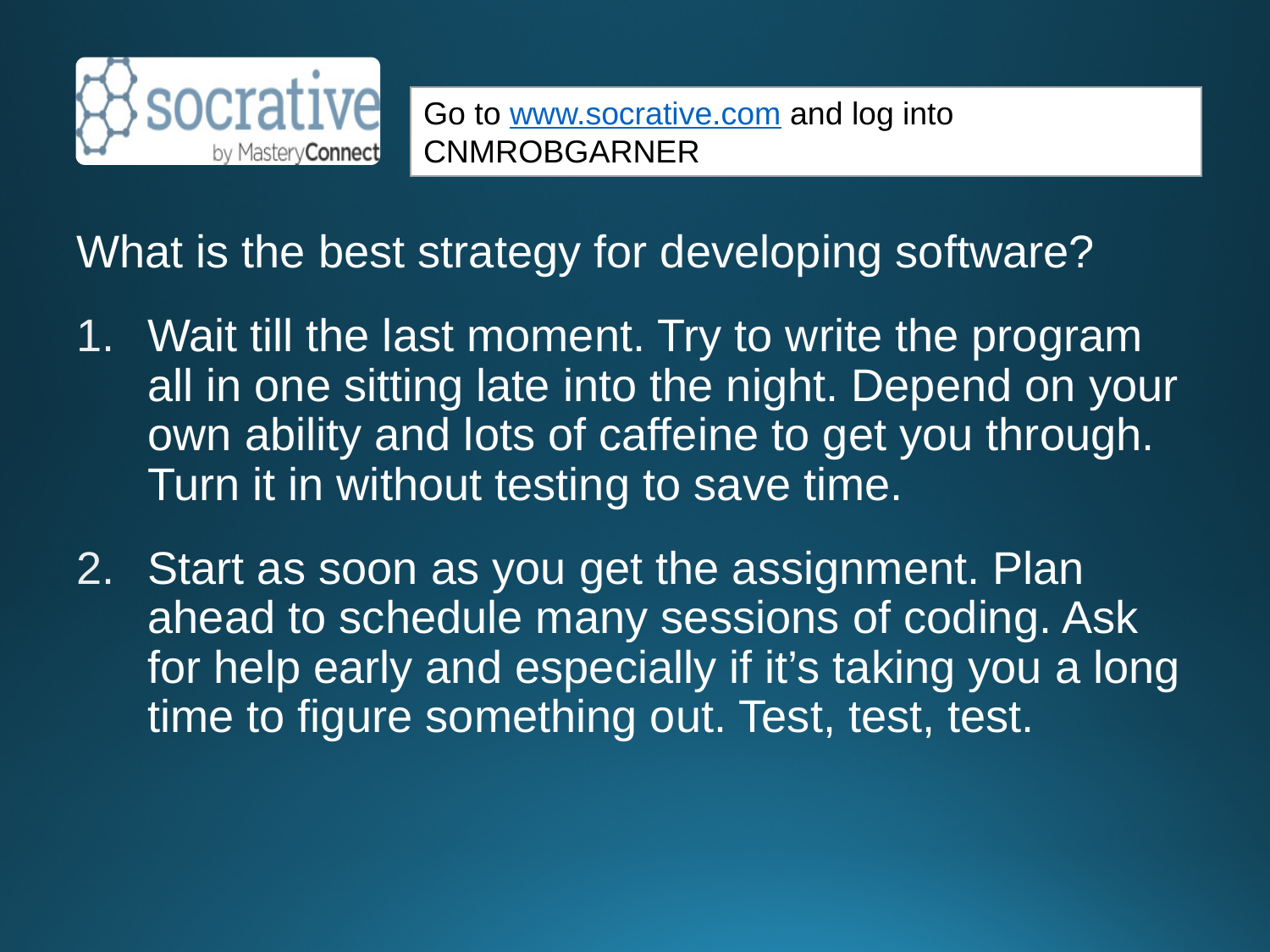

What is the best strategy for developing software?
Wait till the last moment. Try to write the program all in one sitting late into the night. Depend on your own ability and lots of caffeine to get you through. Turn it in without testing to save time.
Start as soon as you get the assignment. Plan ahead to schedule many sessions of coding. Ask for help early and especially if it’s taking you a long time to figure something out. Test, test, test.